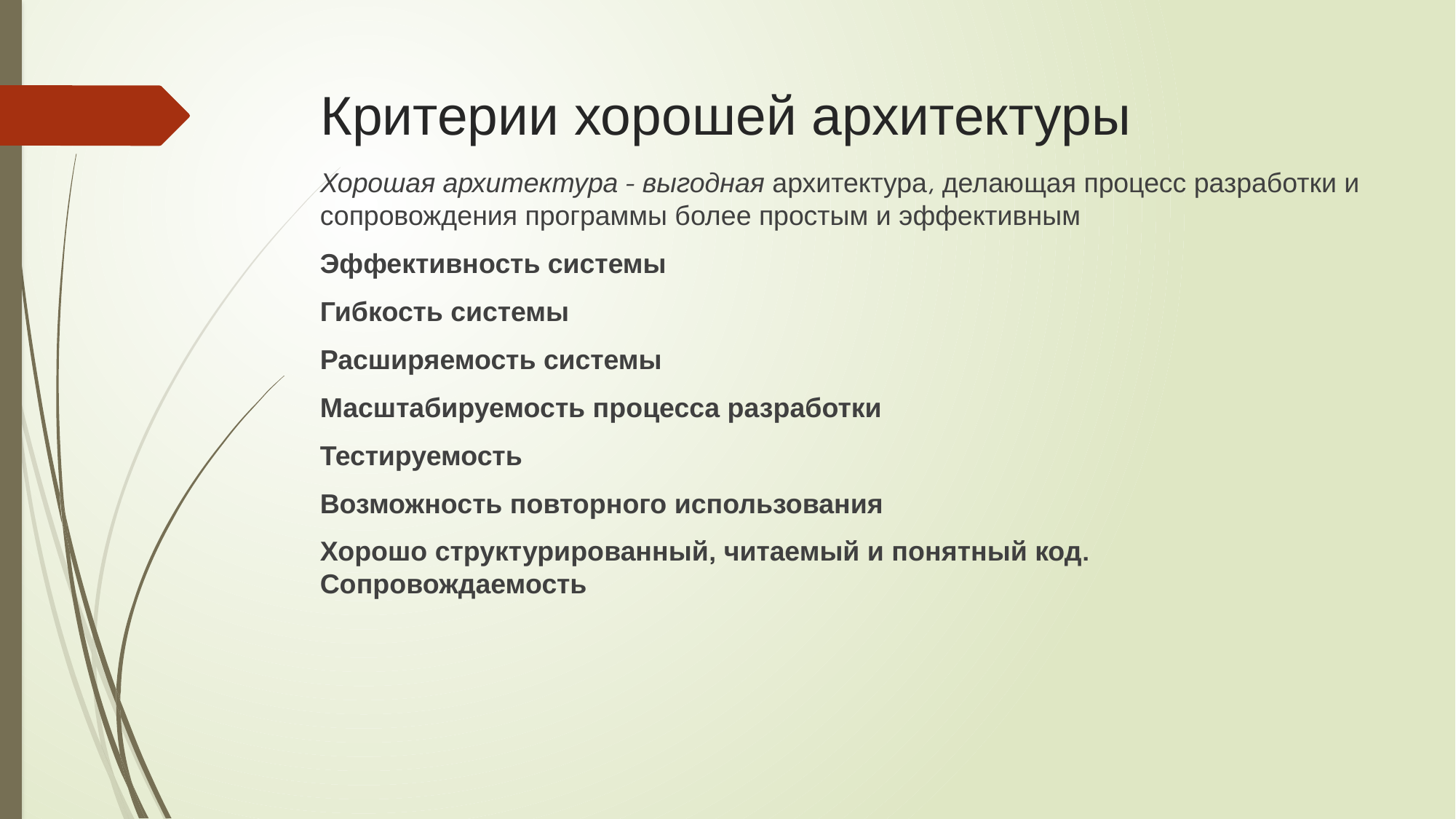

# Критерии хорошей архитектуры
Хорошая архитектура - выгодная архитектура, делающая процесс разработки и сопровождения программы более простым и эффективным
Эффективность системы
Гибкость системы
Расширяемость системы
Масштабируемость процесса разработки
Тестируемость
Возможность повторного использования
Хорошо структурированный, читаемый и понятный код. Сопровождаемость